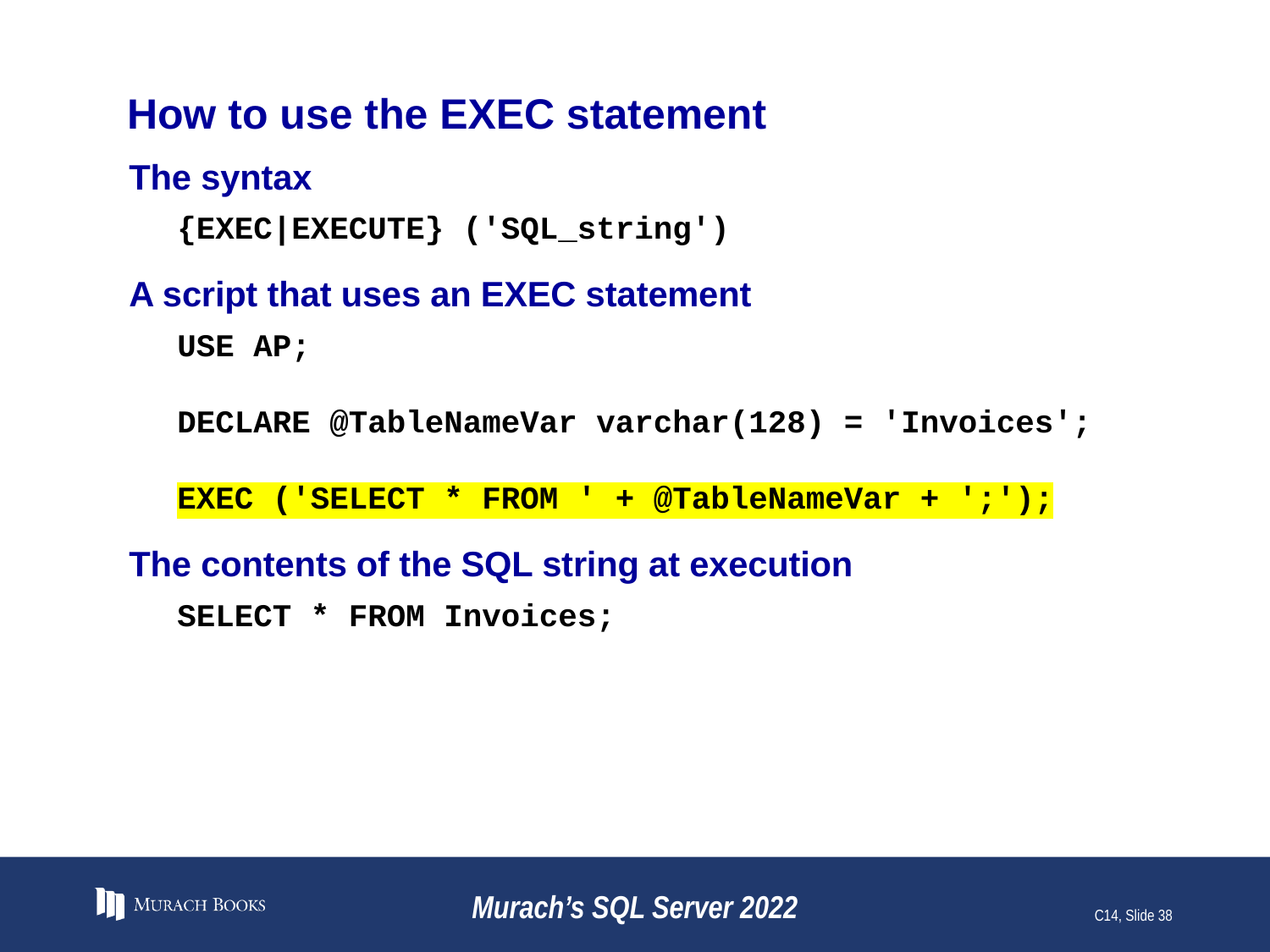

# How to use the EXEC statement
The syntax
{EXEC|EXECUTE} ('SQL_string')
A script that uses an EXEC statement
USE AP;

DECLARE @TableNameVar varchar(128) = 'Invoices';

EXEC ('SELECT * FROM ' + @TableNameVar + ';');
The contents of the SQL string at execution
SELECT * FROM Invoices;

Murach’s SQL Server 2022

C14, Slide 38